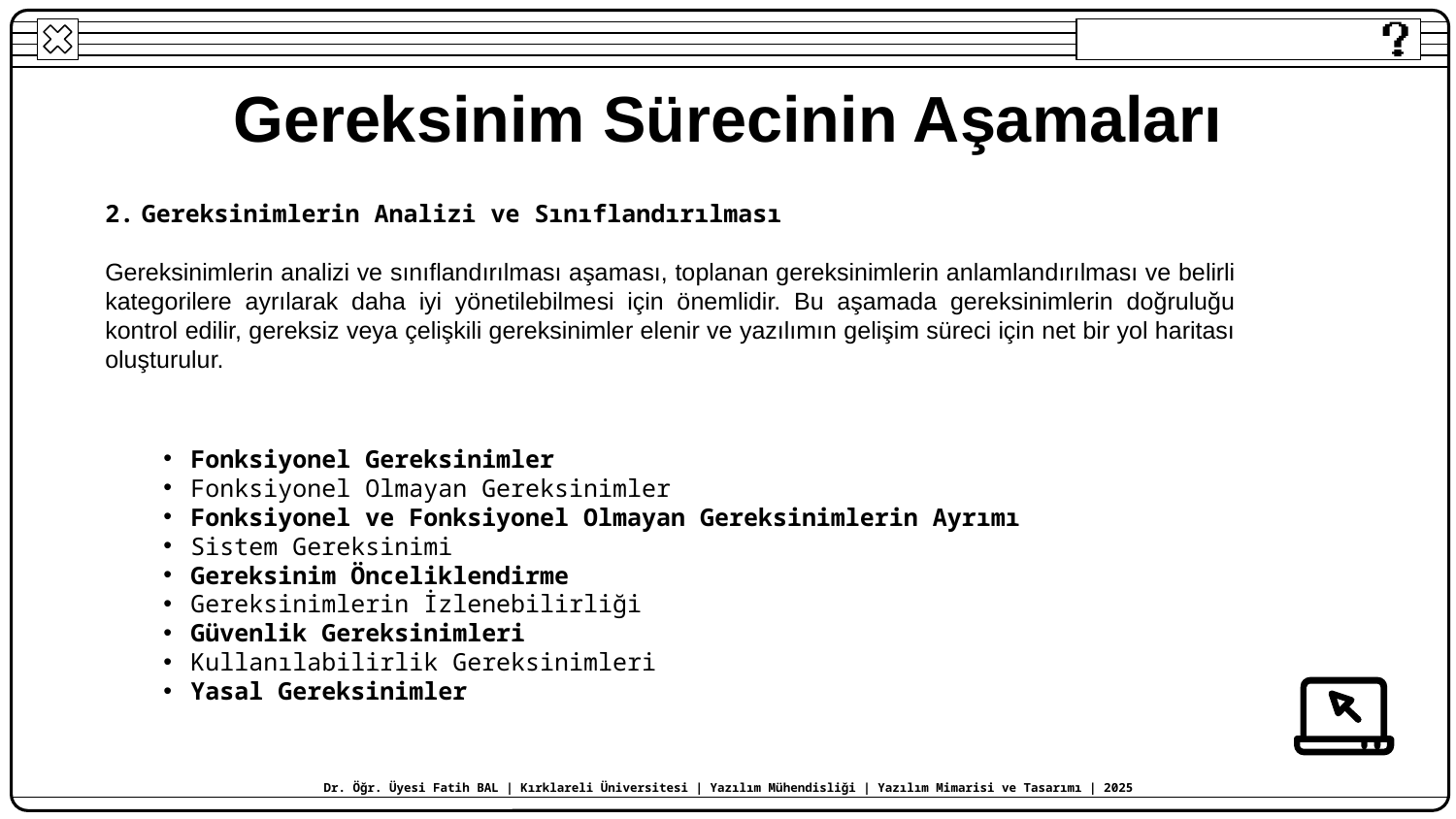

# Gereksinim Sürecinin Aşamaları
Gereksinimlerin Analizi ve Sınıflandırılması

Gereksinimlerin analizi ve sınıflandırılması aşaması, toplanan gereksinimlerin anlamlandırılması ve belirli kategorilere ayrılarak daha iyi yönetilebilmesi için önemlidir. Bu aşamada gereksinimlerin doğruluğu kontrol edilir, gereksiz veya çelişkili gereksinimler elenir ve yazılımın gelişim süreci için net bir yol haritası oluşturulur.
Fonksiyonel Gereksinimler
Fonksiyonel Olmayan Gereksinimler
Fonksiyonel ve Fonksiyonel Olmayan Gereksinimlerin Ayrımı
Sistem Gereksinimi
Gereksinim Önceliklendirme
Gereksinimlerin İzlenebilirliği
Güvenlik Gereksinimleri
Kullanılabilirlik Gereksinimleri
Yasal Gereksinimler

Dr. Öğr. Üyesi Fatih BAL | Kırklareli Üniversitesi | Yazılım Mühendisliği | Yazılım Mimarisi ve Tasarımı | 2025